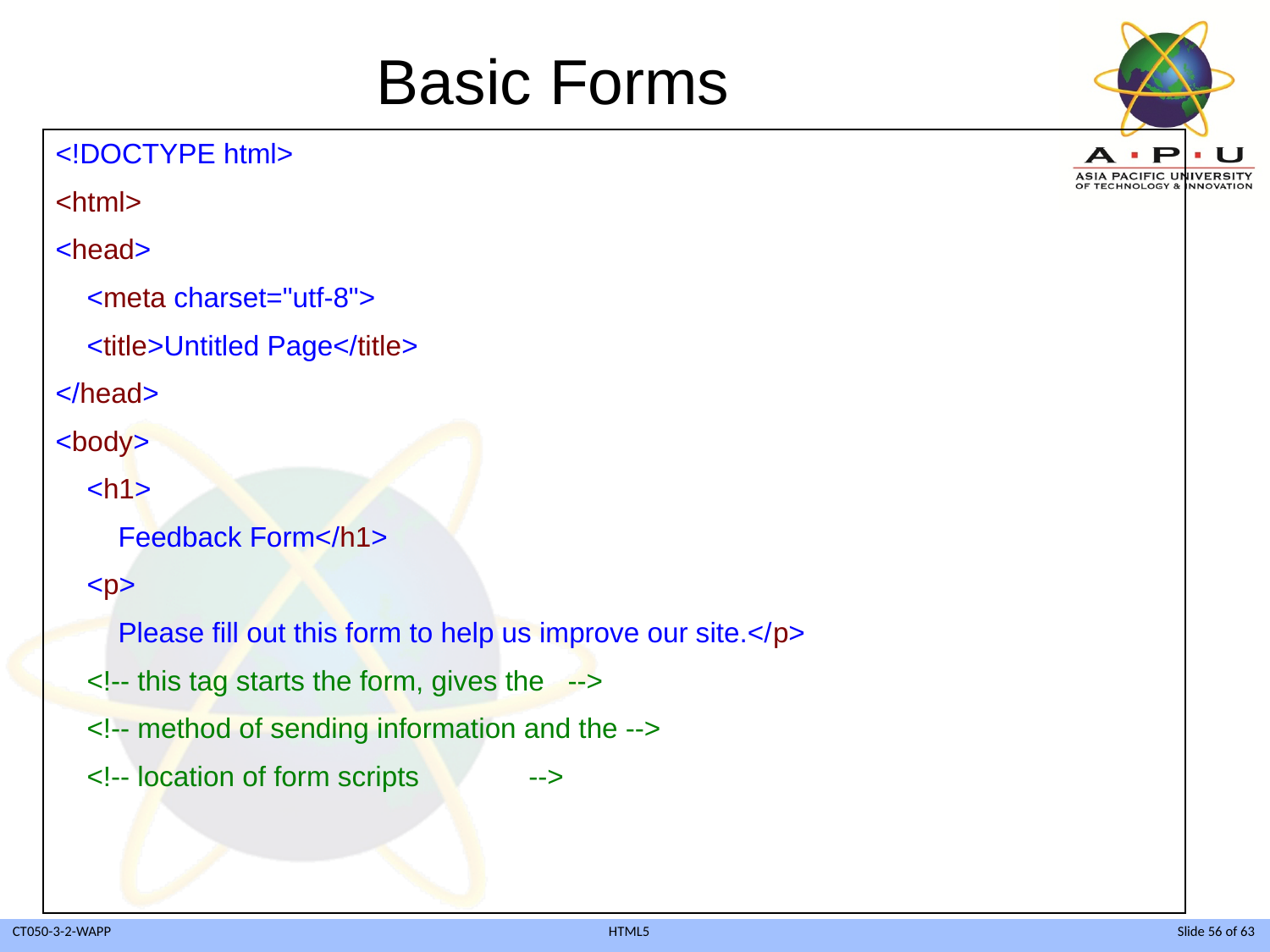

# Basic Forms
<!DOCTYPE html>
<html>
<head>
    <meta charset="utf-8">
    <title>Untitled Page</title>
</head>
<body>
    <h1>
        Feedback Form</h1>
    <p>
        Please fill out this form to help us improve our site.</p>
    <!-- this tag starts the form, gives the   -->
    <!-- method of sending information and the -->
    <!-- location of form scripts              -->